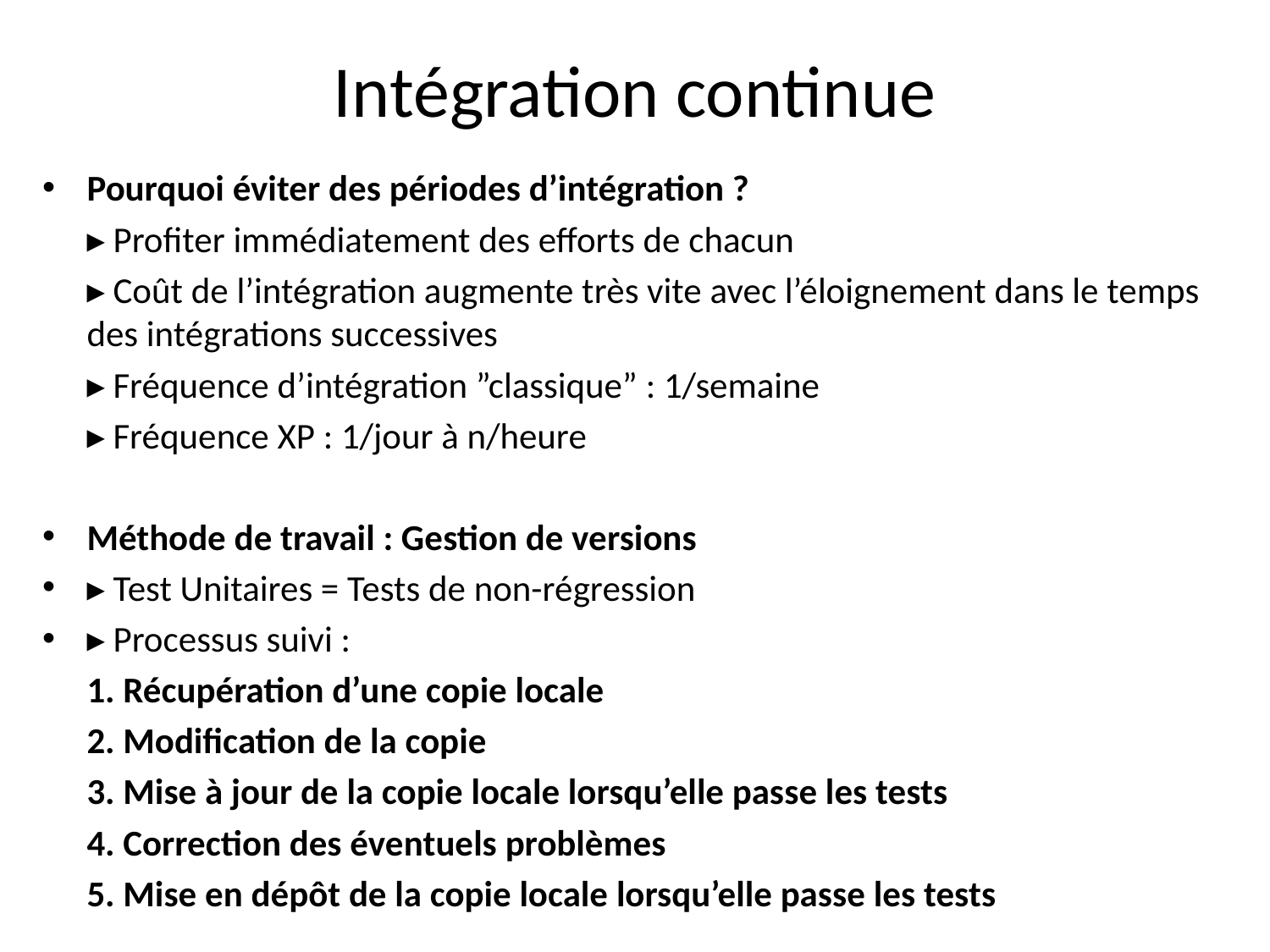

# Intégration continue
Pourquoi éviter des périodes d’intégration ?
	▸ Profiter immédiatement des efforts de chacun
	▸ Coût de l’intégration augmente très vite avec l’éloignement dans le temps des intégrations successives
		▸ Fréquence d’intégration ”classique” : 1/semaine
		▸ Fréquence XP : 1/jour à n/heure

Méthode de travail : Gestion de versions
▸ Test Unitaires = Tests de non-régression
▸ Processus suivi :
	1. Récupération d’une copie locale
	2. Modification de la copie
	3. Mise à jour de la copie locale lorsqu’elle passe les tests
	4. Correction des éventuels problèmes
	5. Mise en dépôt de la copie locale lorsqu’elle passe les tests